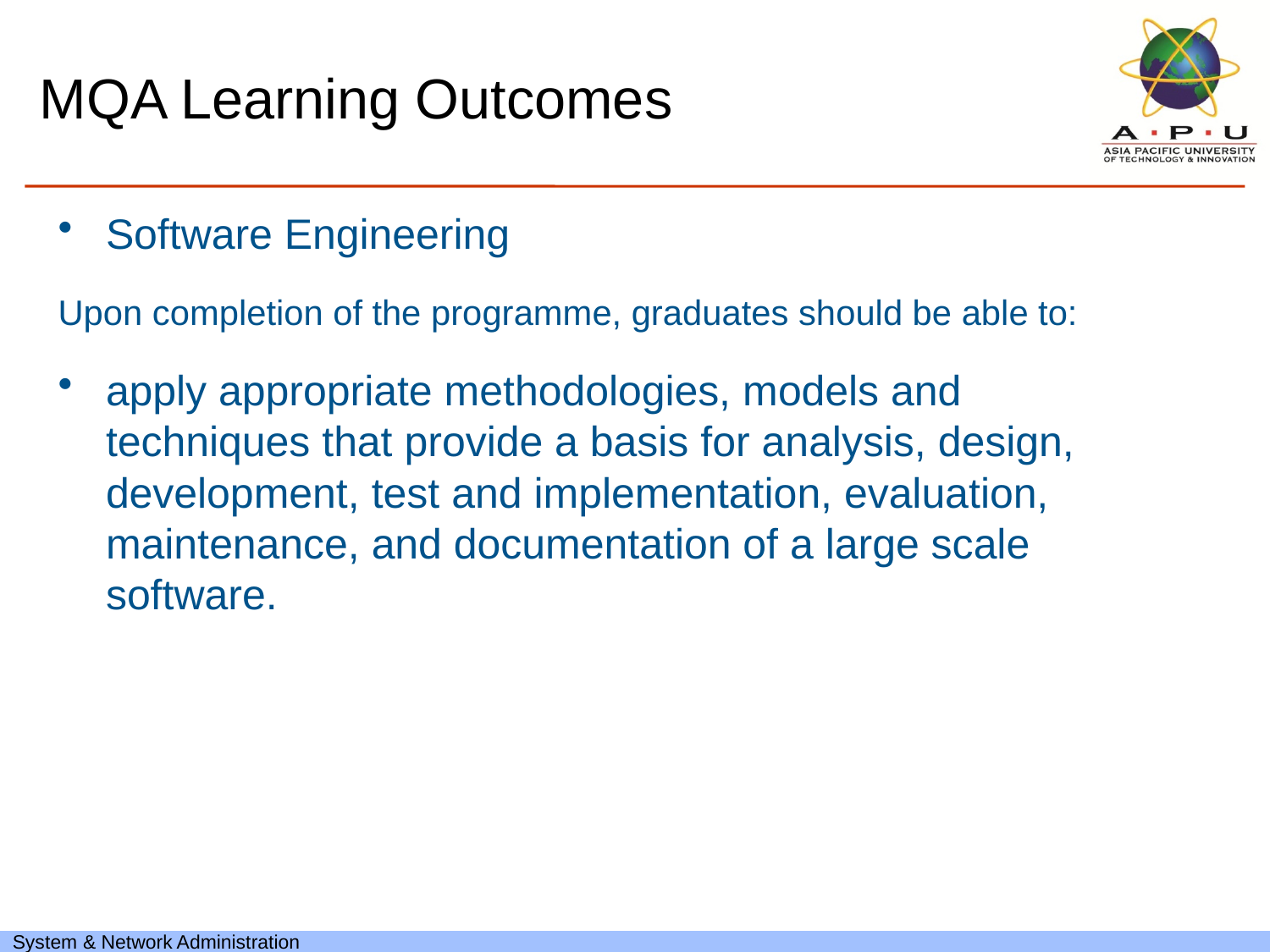

# MQA Learning Outcomes
Software Engineering
Upon completion of the programme, graduates should be able to:
apply appropriate methodologies, models and techniques that provide a basis for analysis, design, development, test and implementation, evaluation, maintenance, and documentation of a large scale software.